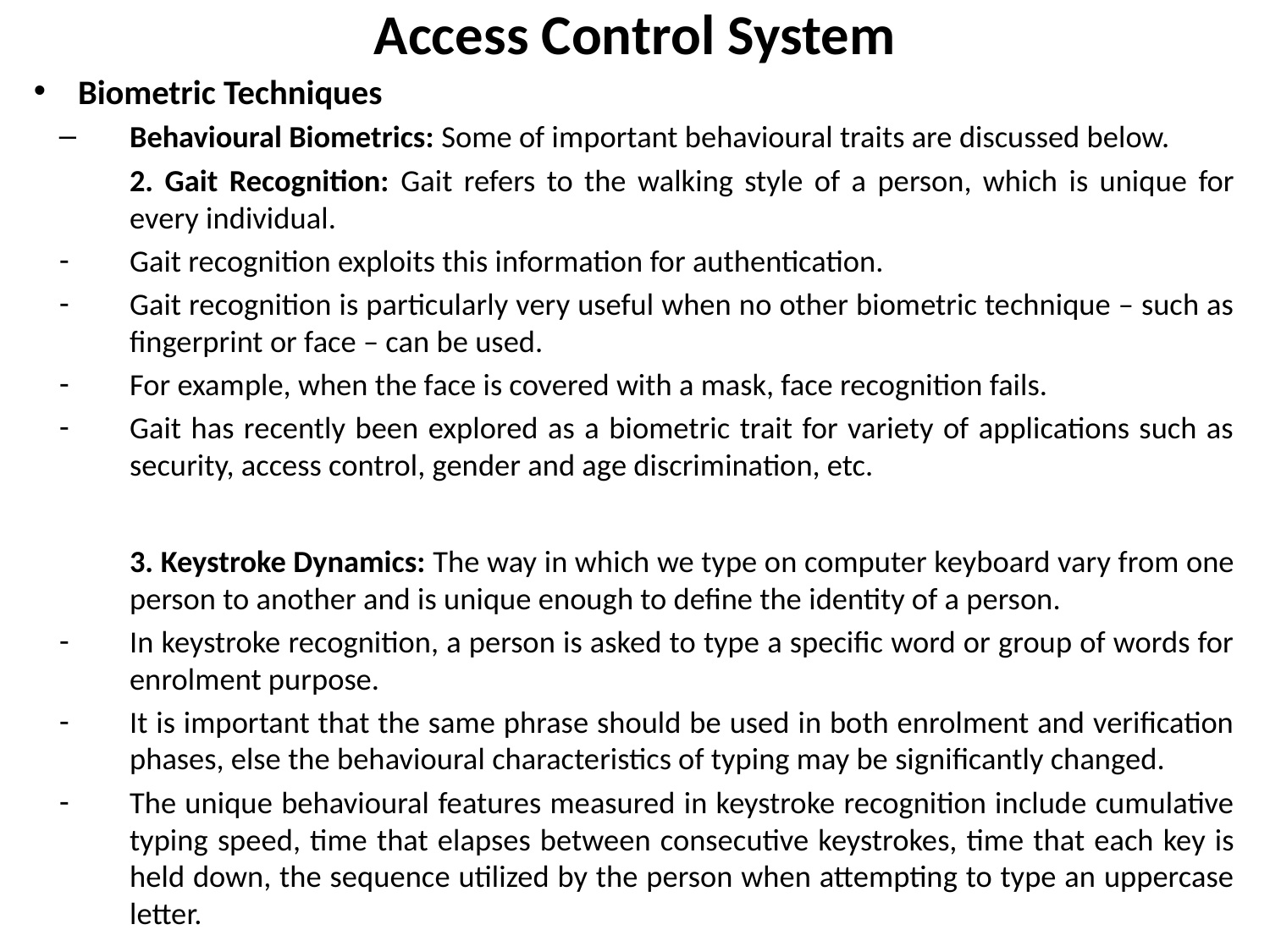

# Access Control System
Biometric Techniques
Behavioural Biometrics: Some of important behavioural traits are discussed below.
	2. Gait Recognition: Gait refers to the walking style of a person, which is unique for every individual.
Gait recognition exploits this information for authentication.
Gait recognition is particularly very useful when no other biometric technique – such as fingerprint or face – can be used.
For example, when the face is covered with a mask, face recognition fails.
Gait has recently been explored as a biometric trait for variety of applications such as security, access control, gender and age discrimination, etc.

	3. Keystroke Dynamics: The way in which we type on computer keyboard vary from one person to another and is unique enough to define the identity of a person.
In keystroke recognition, a person is asked to type a specific word or group of words for enrolment purpose.
It is important that the same phrase should be used in both enrolment and verification phases, else the behavioural characteristics of typing may be significantly changed.
The unique behavioural features measured in keystroke recognition include cumulative typing speed, time that elapses between consecutive keystrokes, time that each key is held down, the sequence utilized by the person when attempting to type an uppercase letter.